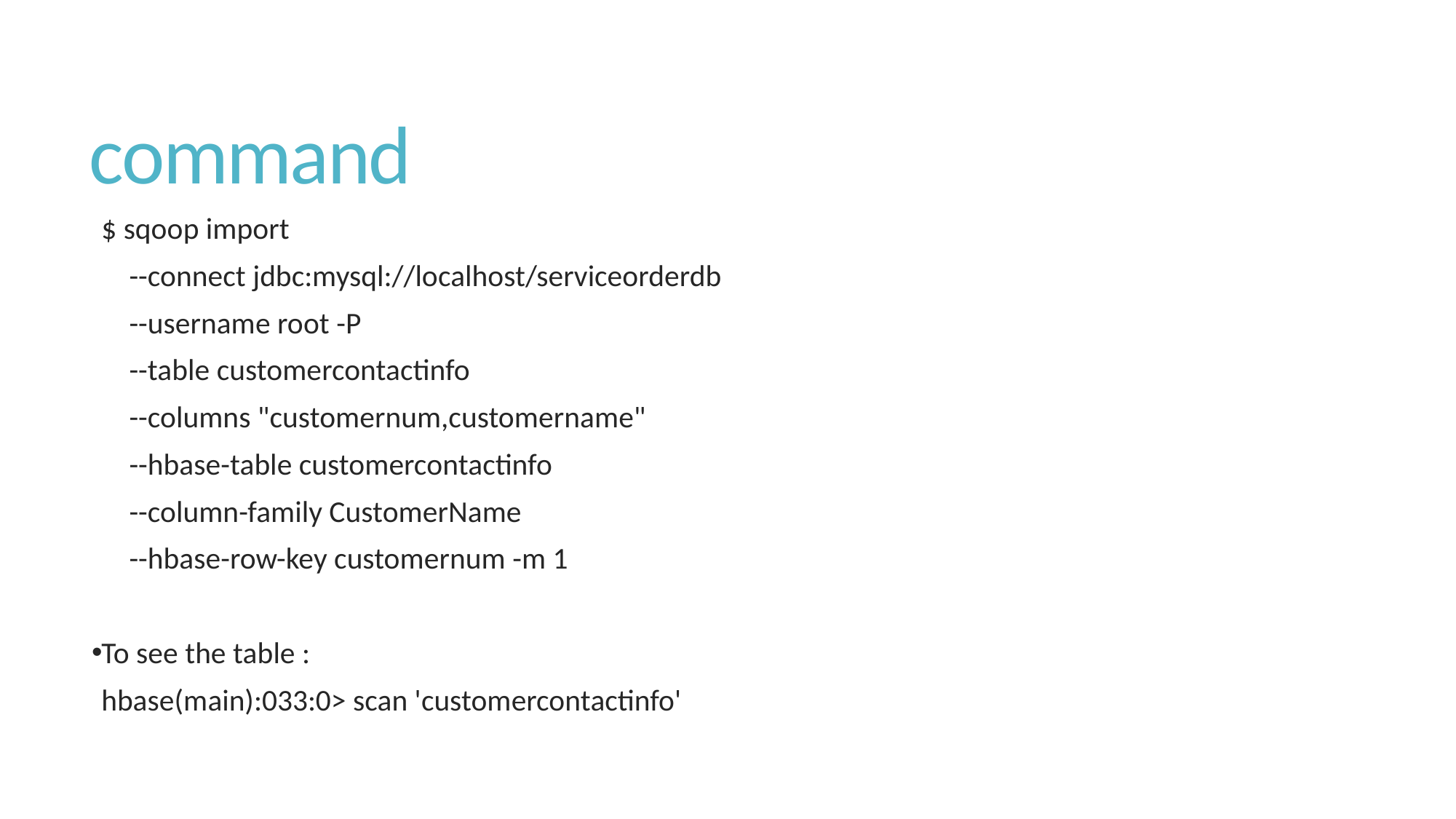

# command
$ sqoop import
    --connect jdbc:mysql://localhost/serviceorderdb
    --username root -P
    --table customercontactinfo
    --columns "customernum,customername"
    --hbase-table customercontactinfo
    --column-family CustomerName
    --hbase-row-key customernum -m 1

To see the table :
hbase(main):033:0> scan 'customercontactinfo'